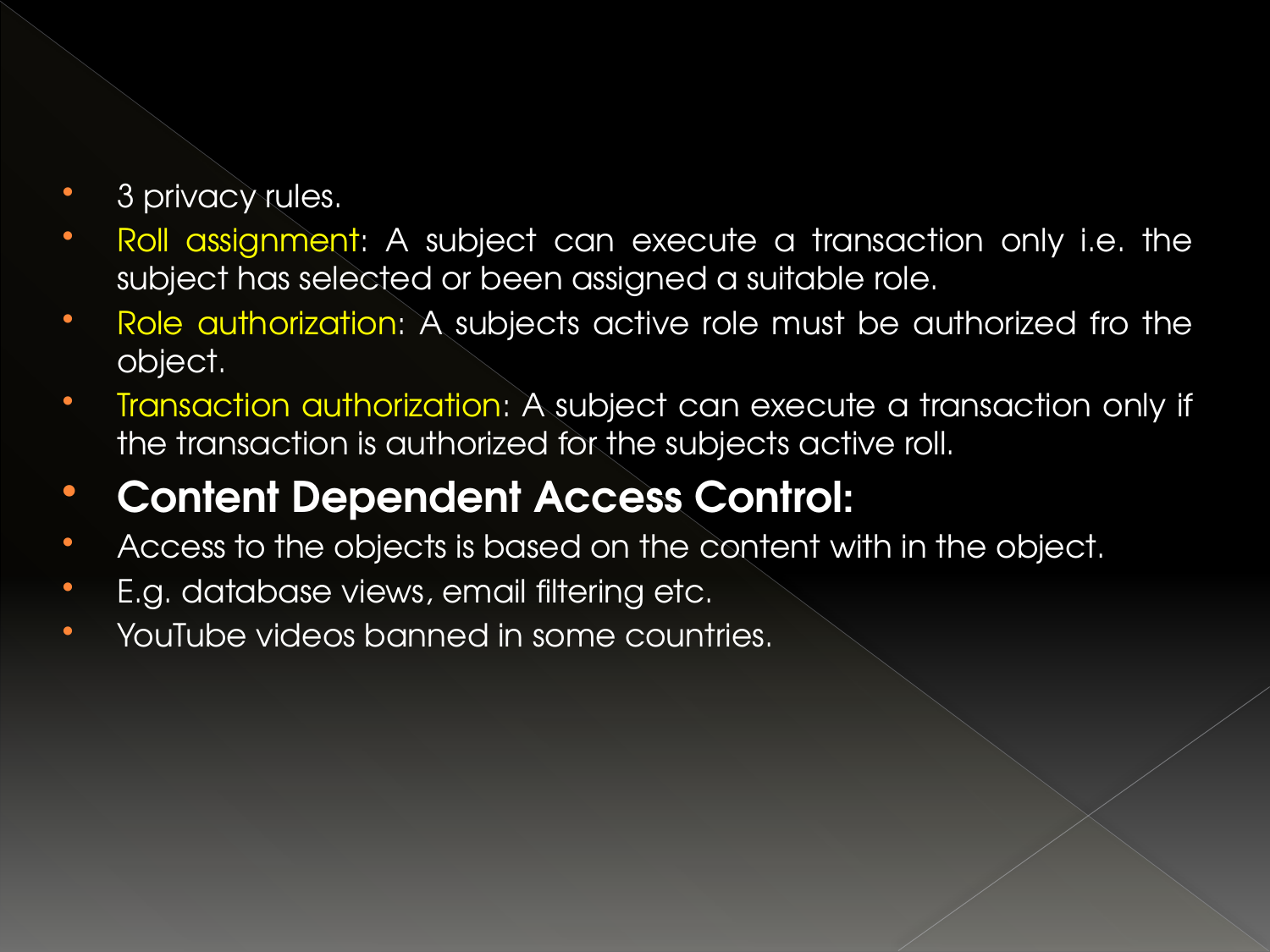

3 privacy rules.
Roll assignment: A subject can execute a transaction only i.e. the subject has selected or been assigned a suitable role.
Role authorization: A subjects active role must be authorized fro the object.
Transaction authorization: A subject can execute a transaction only if the transaction is authorized for the subjects active roll.
Content Dependent Access Control:
Access to the objects is based on the content with in the object.
E.g. database views, email filtering etc.
YouTube videos banned in some countries.